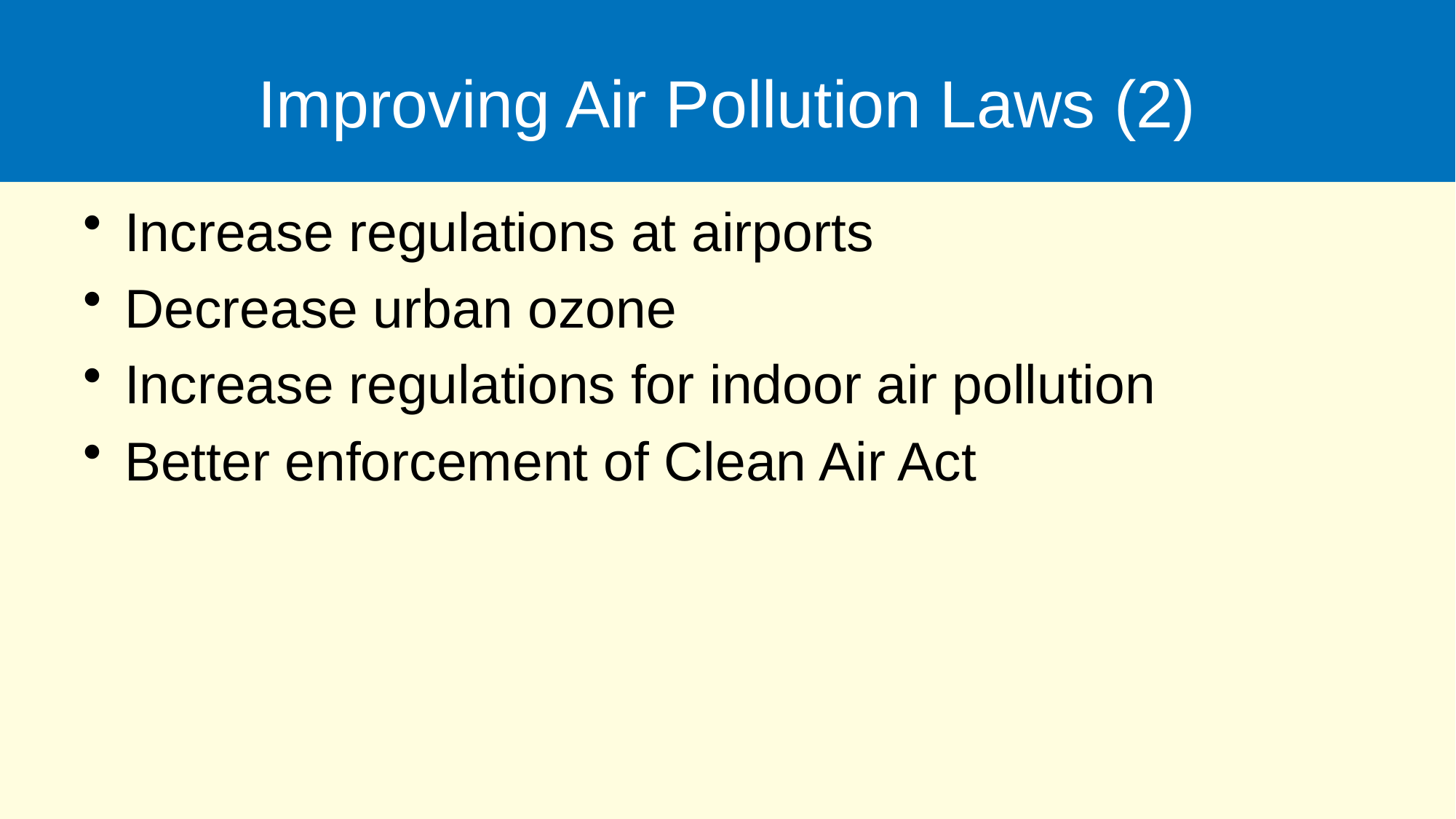

# Improving Air Pollution Laws (2)
Increase regulations at airports
Decrease urban ozone
Increase regulations for indoor air pollution
Better enforcement of Clean Air Act